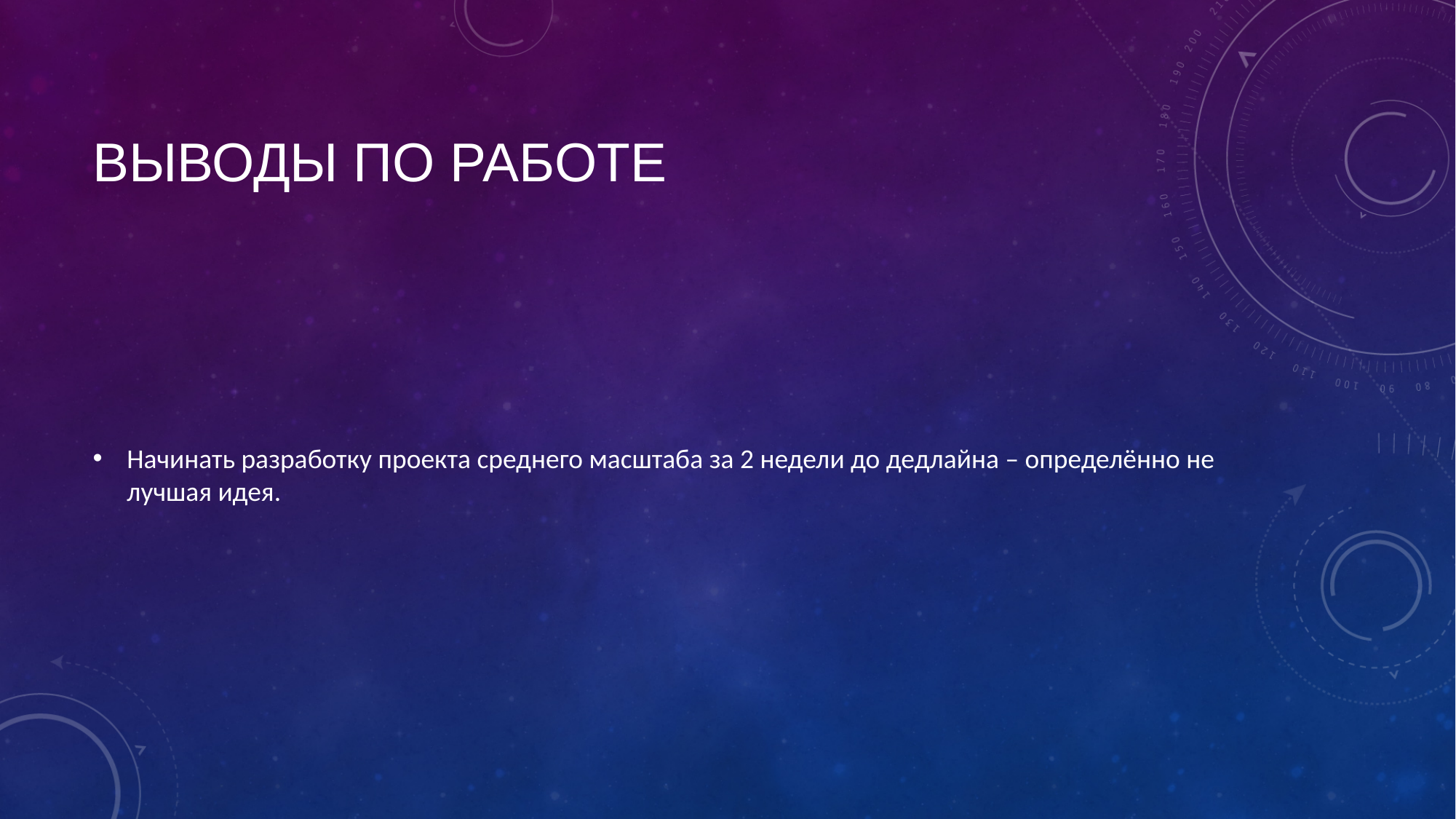

# Выводы по работе
Начинать разработку проекта среднего масштаба за 2 недели до дедлайна – определённо не лучшая идея.